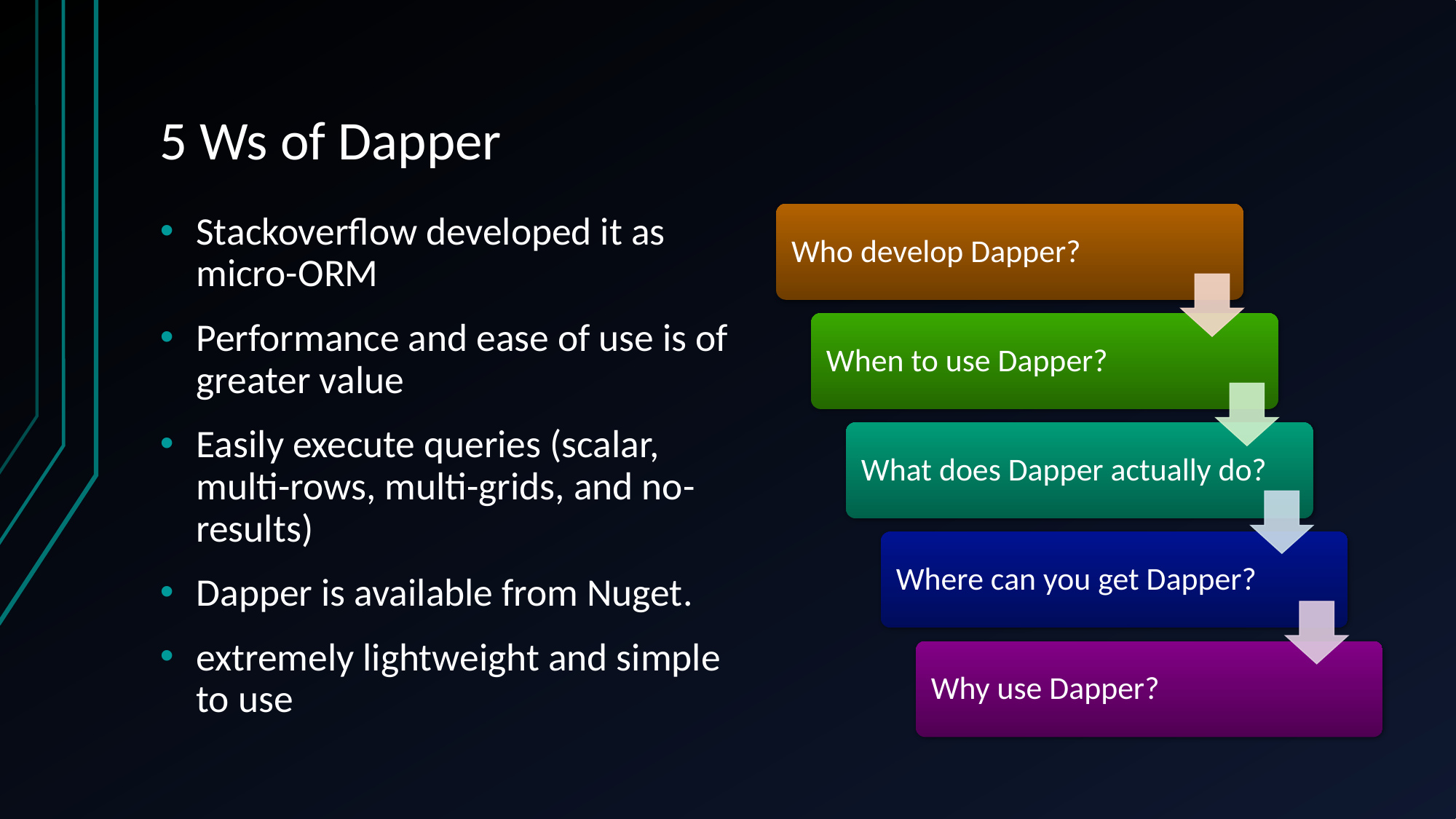

# 5 Ws of Dapper
Who develop Dapper?
When to use Dapper?
What does Dapper actually do?
Where can you get Dapper?
Why use Dapper?

Stackoverflow developed it as micro-ORM
Performance and ease of use is of greater value
Easily execute queries (scalar, multi-rows, multi-grids, and no-results)
Dapper is available from Nuget.
extremely lightweight and simple to use